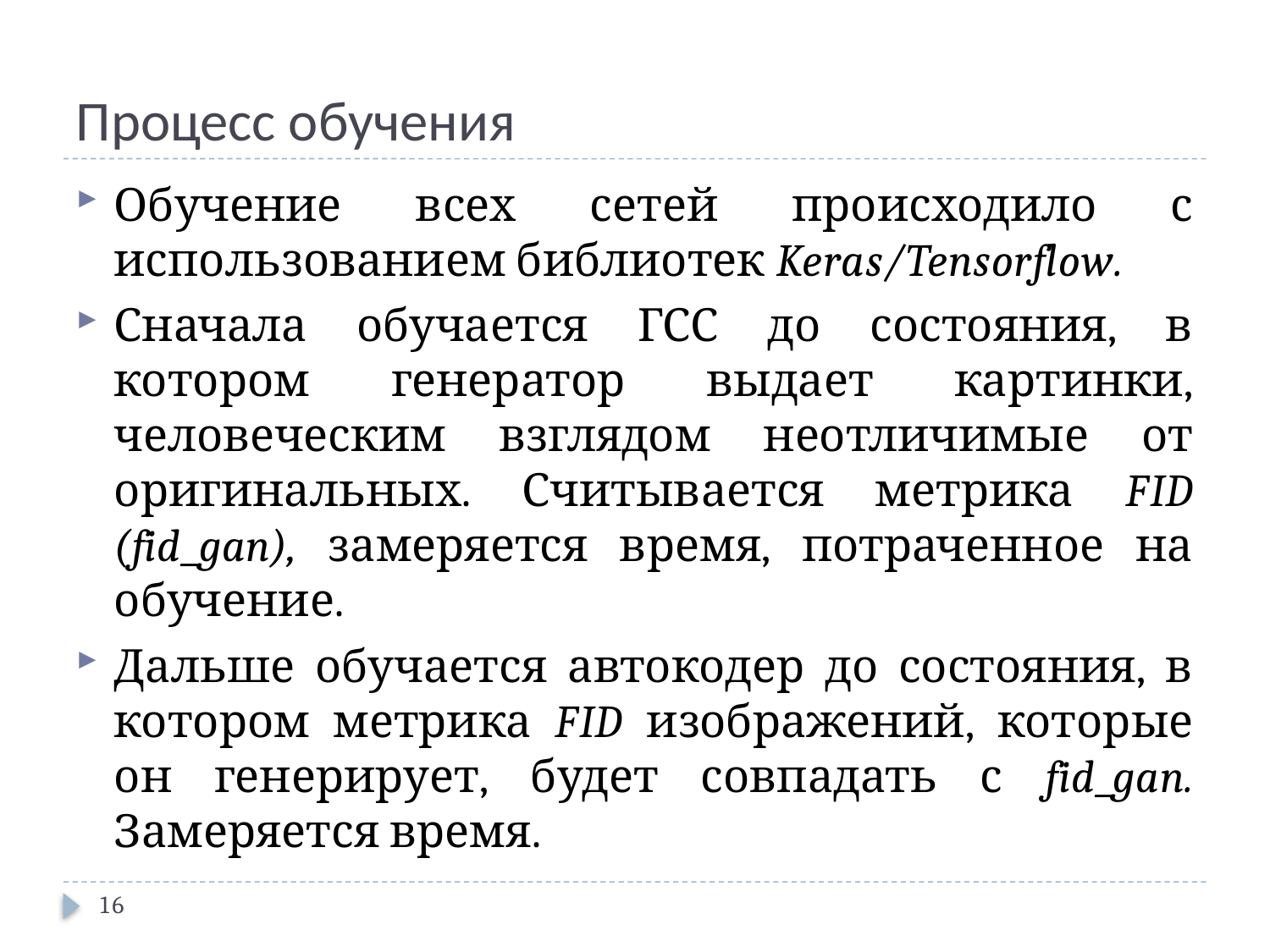

# Процесс обучения
Обучение всех сетей происходило с использованием библиотек Keras/Tensorflow.
Сначала обучается ГСС до состояния, в котором генератор выдает картинки, человеческим взглядом неотличимые от оригинальных. Считывается метрика FID (fid_gan), замеряется время, потраченное на обучение.
Дальше обучается автокодер до состояния, в котором метрика FID изображений, которые он генерирует, будет совпадать с fid_gan. Замеряется время.
16